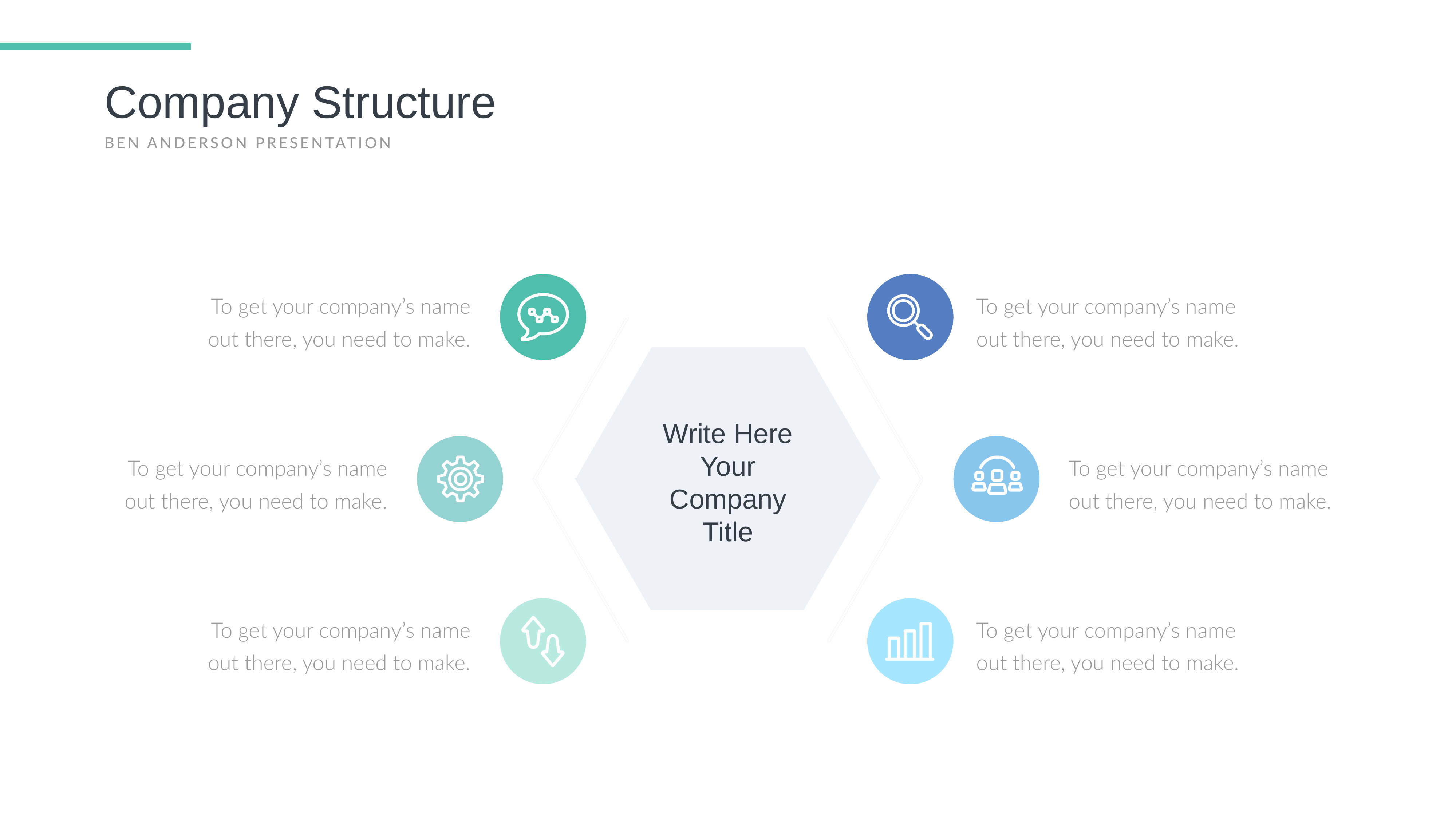

Company Structure
BEN ANDERSON PRESENTATION

To get your company’s name out there, you need to make.
To get your company’s name out there, you need to make.

Write Here Your Company Title

To get your company’s name out there, you need to make.
To get your company’s name out there, you need to make.

To get your company’s name out there, you need to make.
To get your company’s name out there, you need to make.